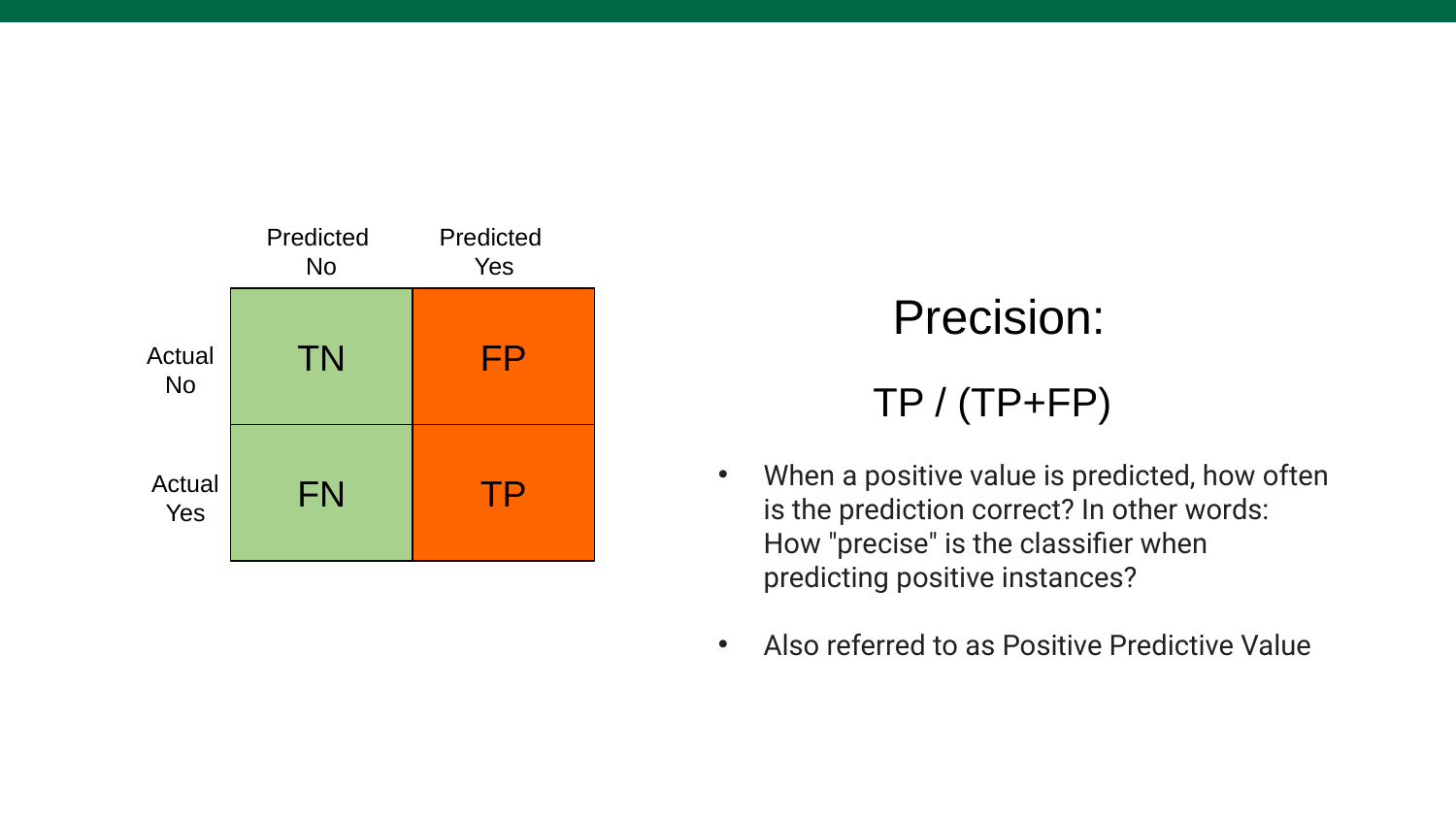

Predicted
Yes
Predicted
No
Precision:
TN
FP
Actual
No
TP / (TP+FP)
FN
TP
When a positive value is predicted, how often is the prediction correct? In other words: How "precise" is the classifier when predicting positive instances?

Also referred to as Positive Predictive Value

Actual
Yes